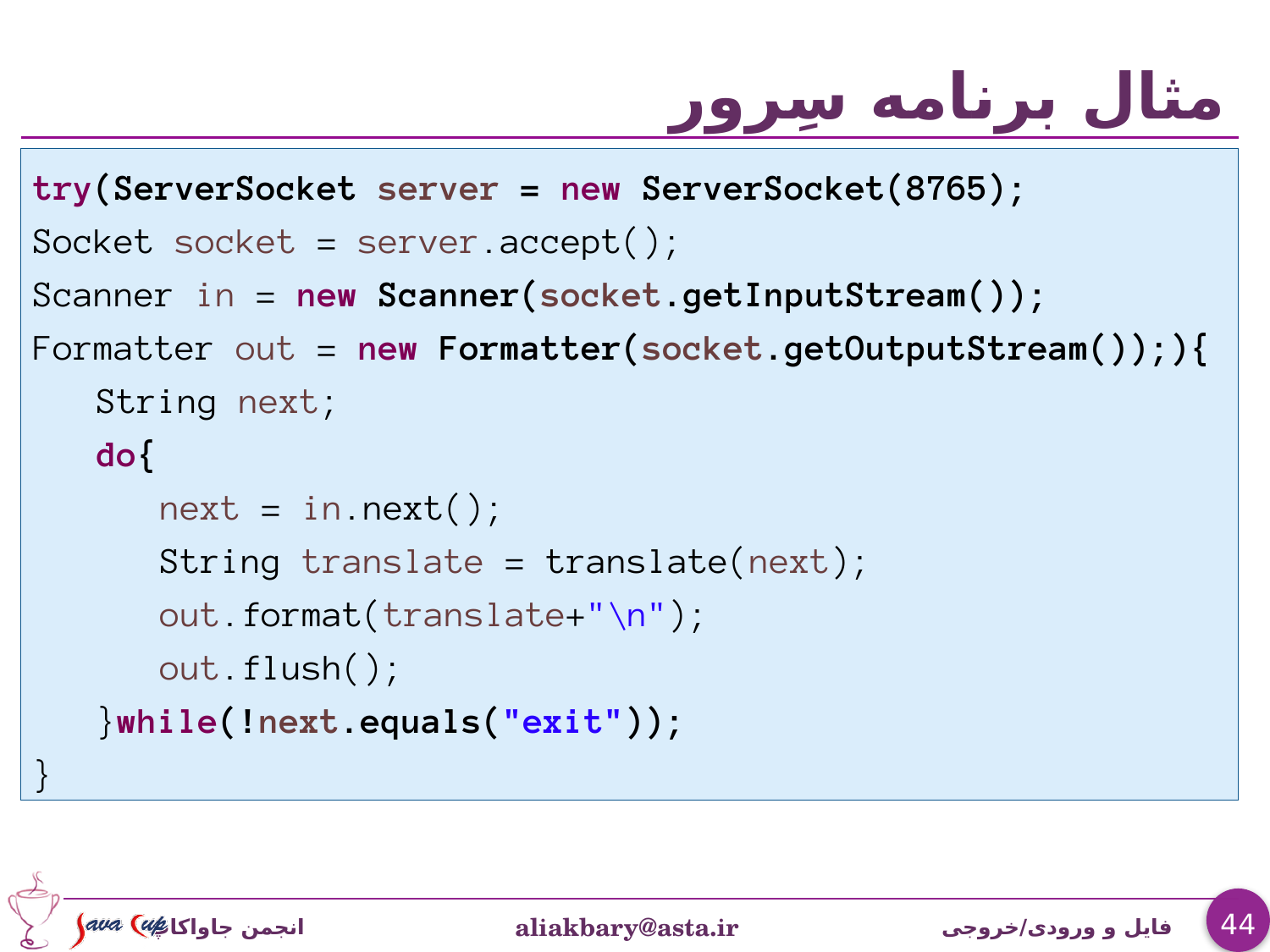

# مثال برنامه سِرور
try(ServerSocket server = new ServerSocket(8765);
Socket socket = server.accept();
Scanner in = new Scanner(socket.getInputStream());
Formatter out = new Formatter(socket.getOutputStream());){
String next;
do{
next = in.next();
String translate = translate(next);
out.format(translate+"\n");
out.flush();
}while(!next.equals("exit"));
}